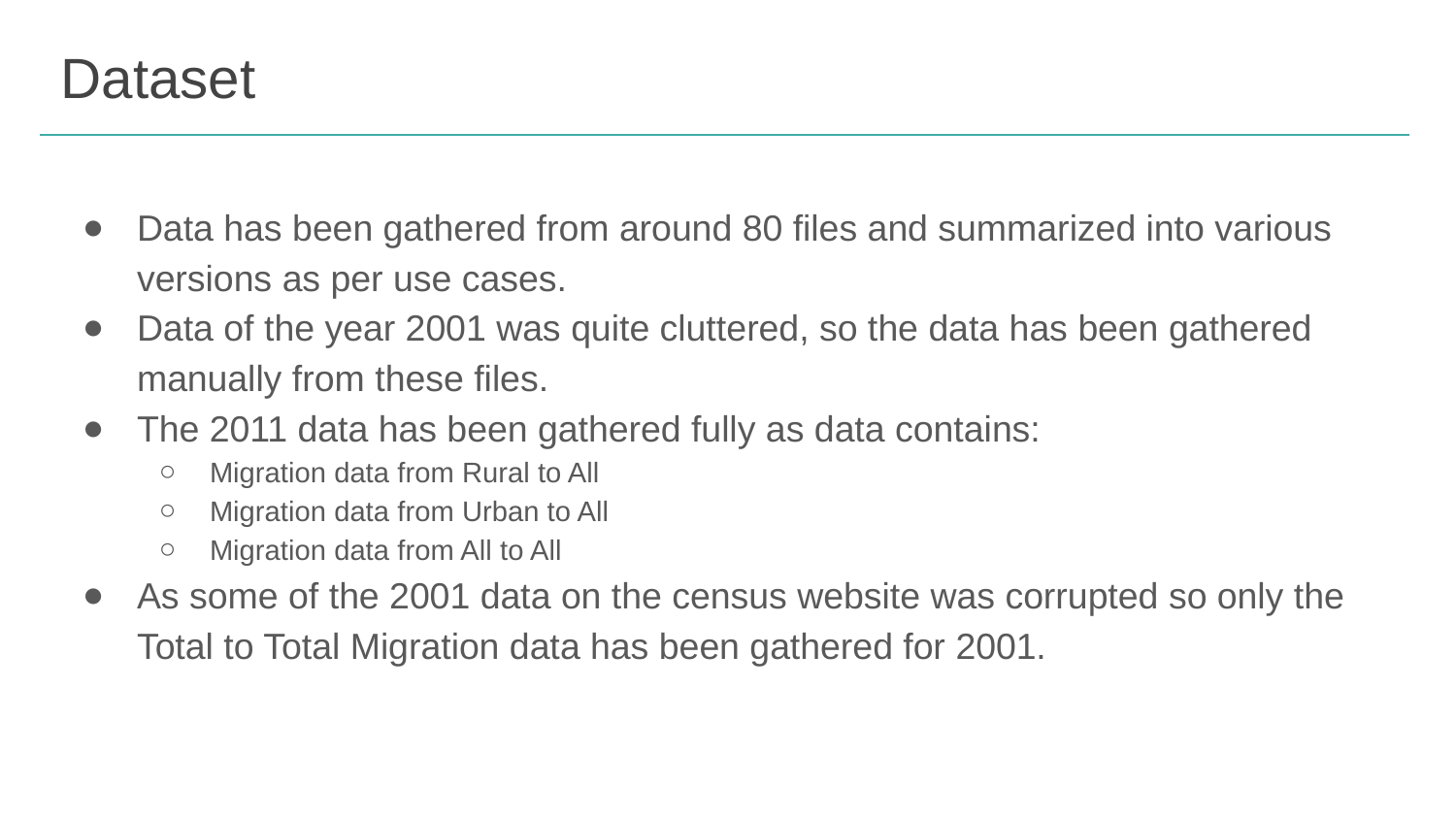

# Dataset
Data has been gathered from around 80 files and summarized into various versions as per use cases.
Data of the year 2001 was quite cluttered, so the data has been gathered manually from these files.
The 2011 data has been gathered fully as data contains:
Migration data from Rural to All
Migration data from Urban to All
Migration data from All to All
As some of the 2001 data on the census website was corrupted so only the Total to Total Migration data has been gathered for 2001.